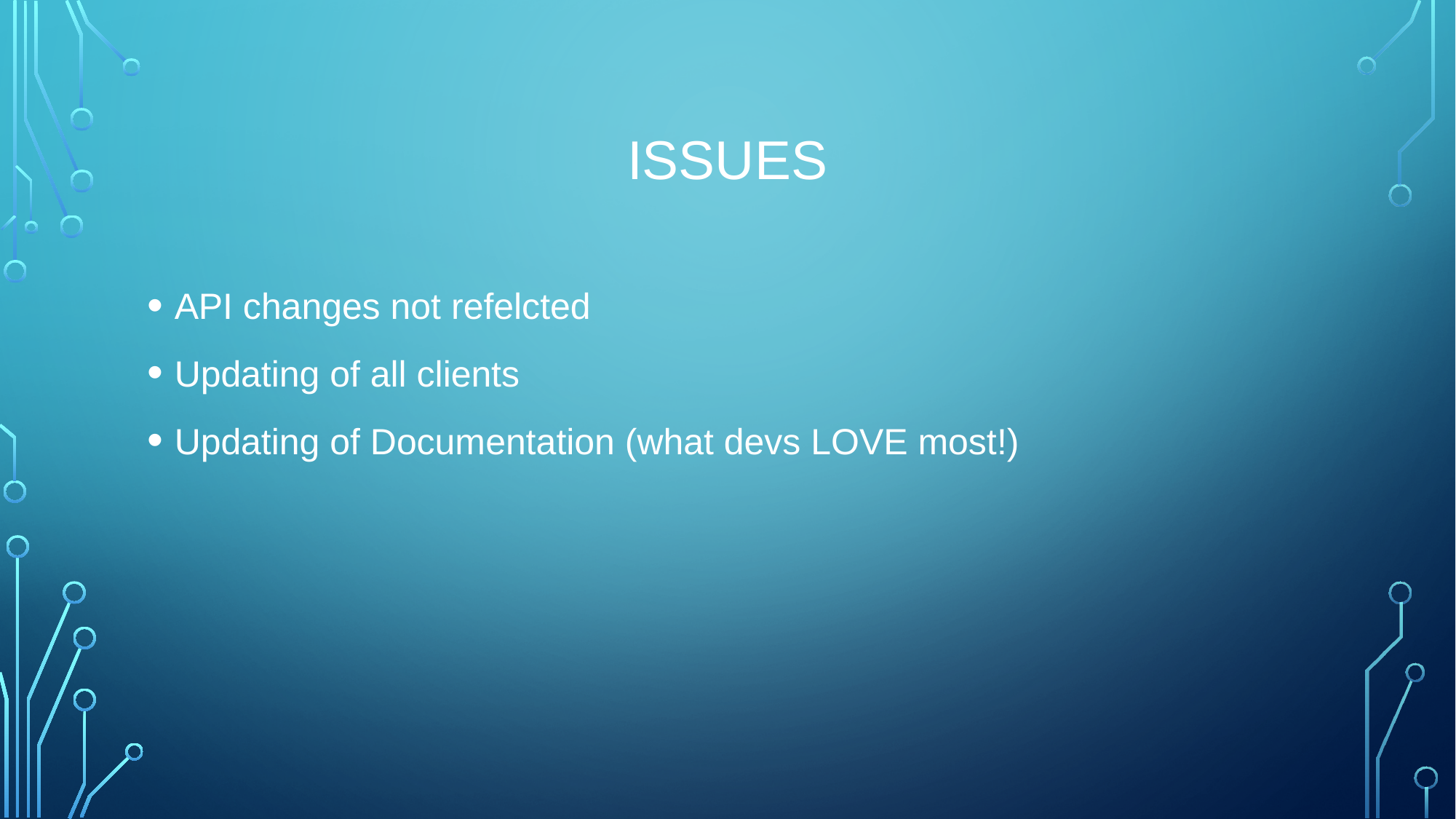

# issues
API changes not refelcted
Updating of all clients
Updating of Documentation (what devs LOVE most!)